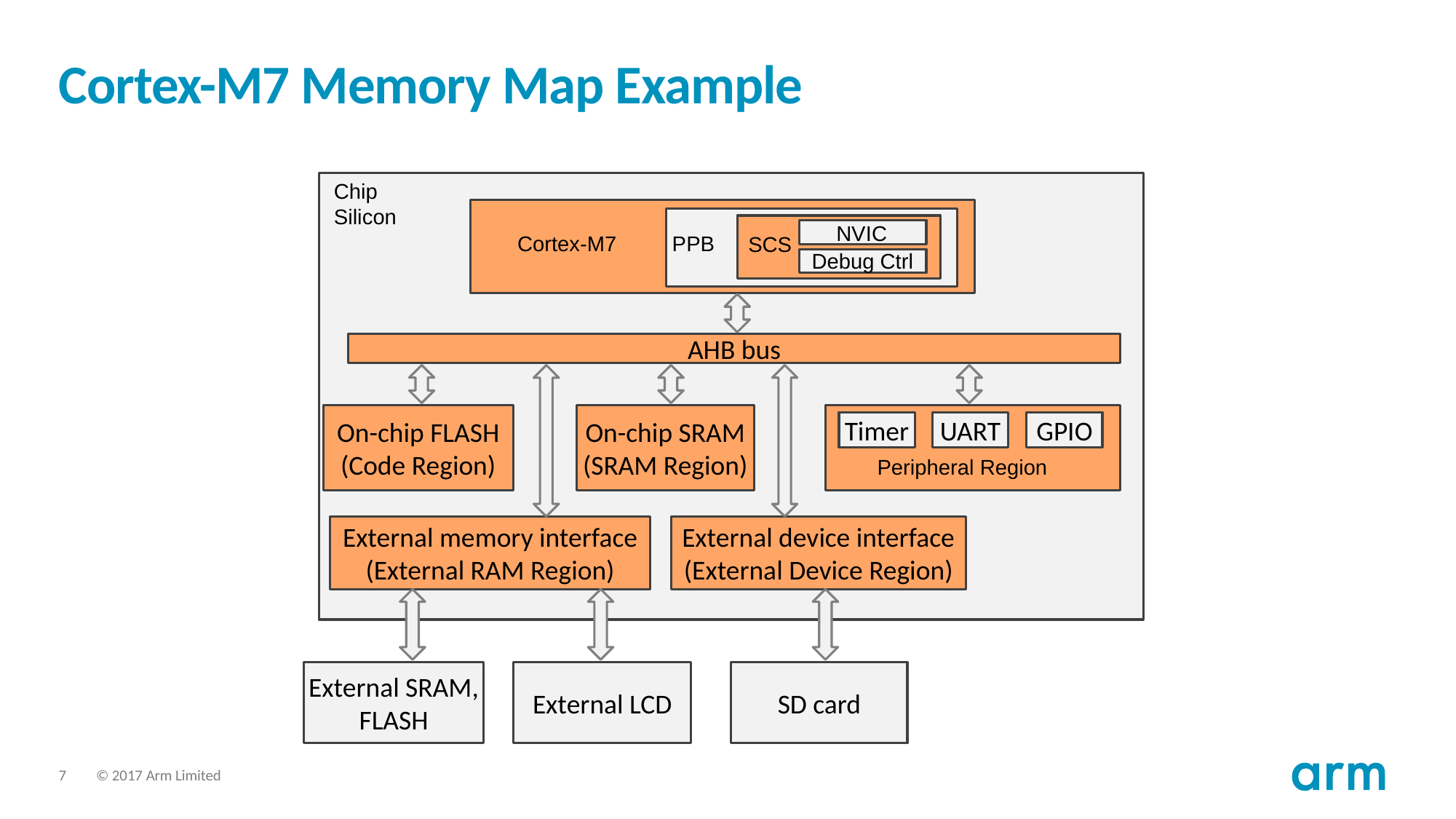

# Cortex-M7 Memory Map Example

Chip Silicon

NVIC

PPB
Cortex-M7
SCS
Debug Ctrl

AHB bus

On-chip FLASH
(Code Region)
On-chip SRAM
(SRAM Region)

Timer
UART
GPIO
Peripheral Region
External memory interface
(External RAM Region)
External device interface
(External Device Region)

External SRAM,
FLASH
External LCD
SD card